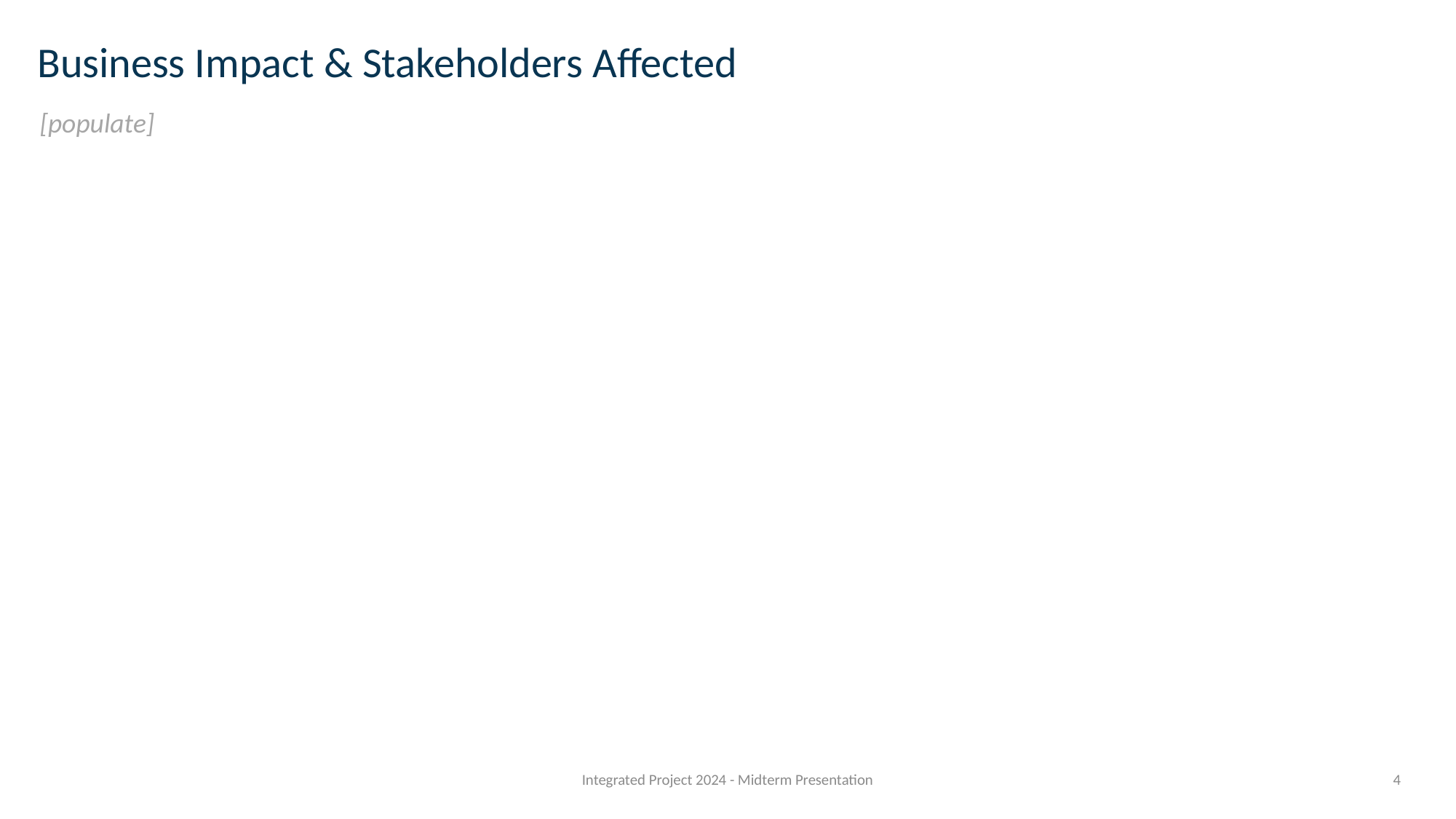

# Business Impact & Stakeholders Affected
[populate]
Integrated Project 2024 - Midterm Presentation
4